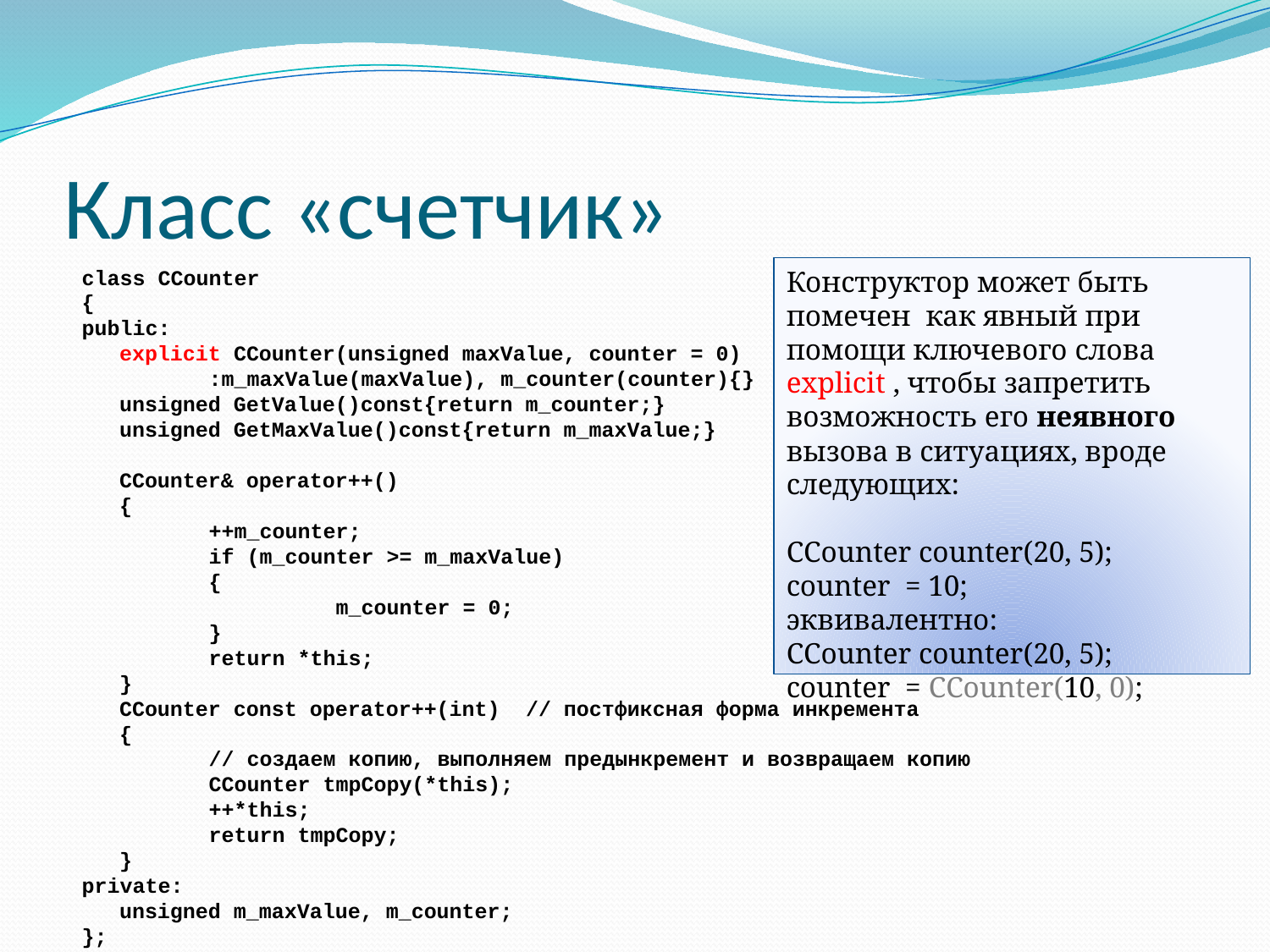

# Класс «счетчик»
Конструктор может быть помечен  как явный при помощи ключевого слова explicit , чтобы запретить возможность его неявного вызова в ситуациях, вроде следующих:

CCounter counter(20, 5);
counter  = 10;
эквивалентно:
CCounter counter(20, 5);
counter  = CCounter(10, 0);

class CCounter
{
public:
	explicit CCounter(unsigned maxValue, counter = 0)
		:m_maxValue(maxValue), m_counter(counter){}
	unsigned GetValue()const{return m_counter;}
	unsigned GetMaxValue()const{return m_maxValue;}

	CCounter& operator++()
	{
		++m_counter;
		if (m_counter >= m_maxValue)
		{
			m_counter = 0;
		}
		return *this;
	}
	CCounter const operator++(int)  // постфиксная форма инкремента
	{
		// создаем копию, выполняем предынкремент и возвращаем копию
		CCounter tmpCopy(*this);
		++*this;
		return tmpCopy;
	}
private:
	unsigned m_maxValue, m_counter;
};